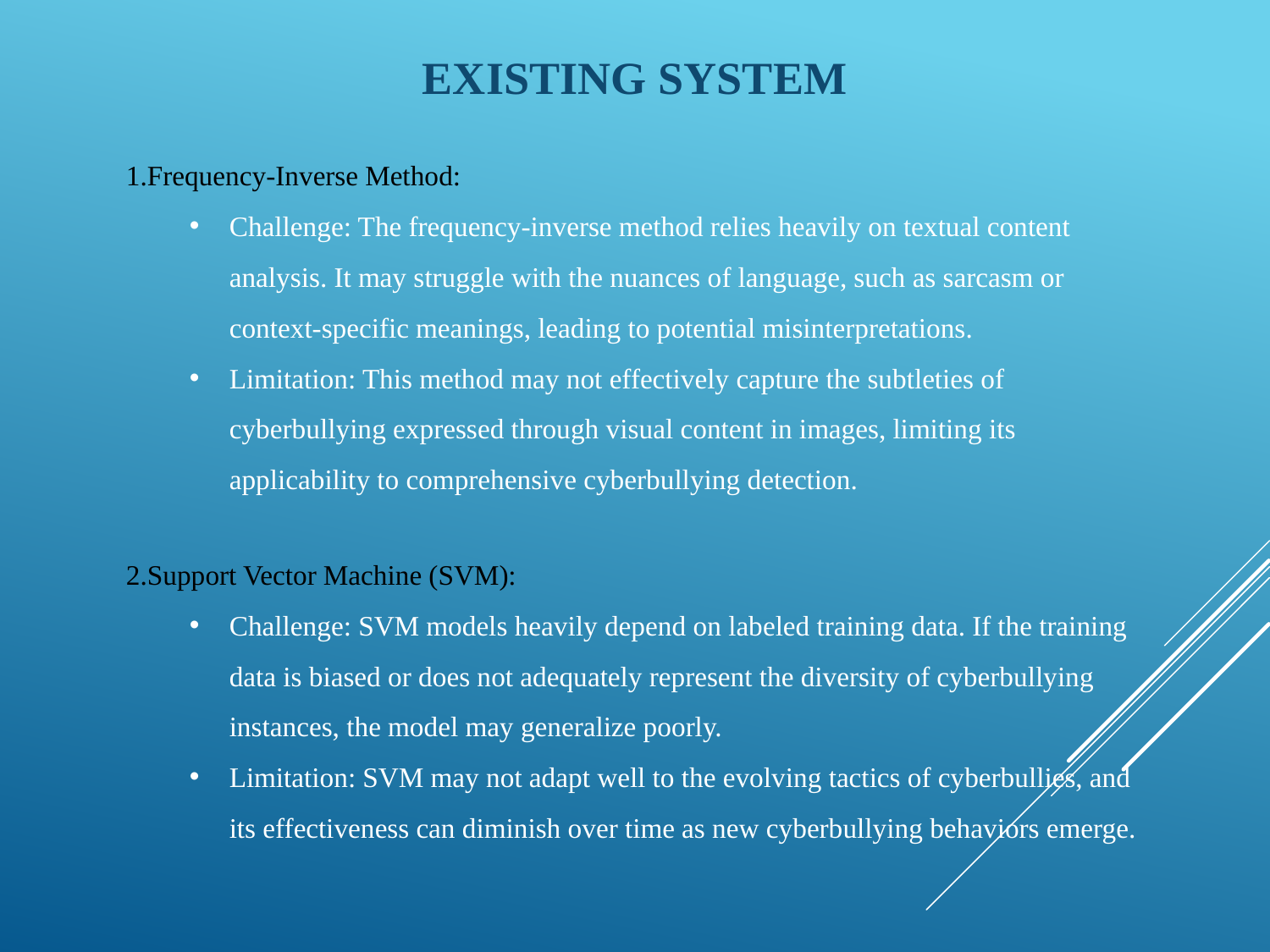

EXISTING SYSTEM

1.Frequency-Inverse Method:
Challenge: The frequency-inverse method relies heavily on textual content analysis. It may struggle with the nuances of language, such as sarcasm or context-specific meanings, leading to potential misinterpretations.
Limitation: This method may not effectively capture the subtleties of cyberbullying expressed through visual content in images, limiting its applicability to comprehensive cyberbullying detection.

2.Support Vector Machine (SVM):
Challenge: SVM models heavily depend on labeled training data. If the training data is biased or does not adequately represent the diversity of cyberbullying instances, the model may generalize poorly.
Limitation: SVM may not adapt well to the evolving tactics of cyberbullies, and its effectiveness can diminish over time as new cyberbullying behaviors emerge.